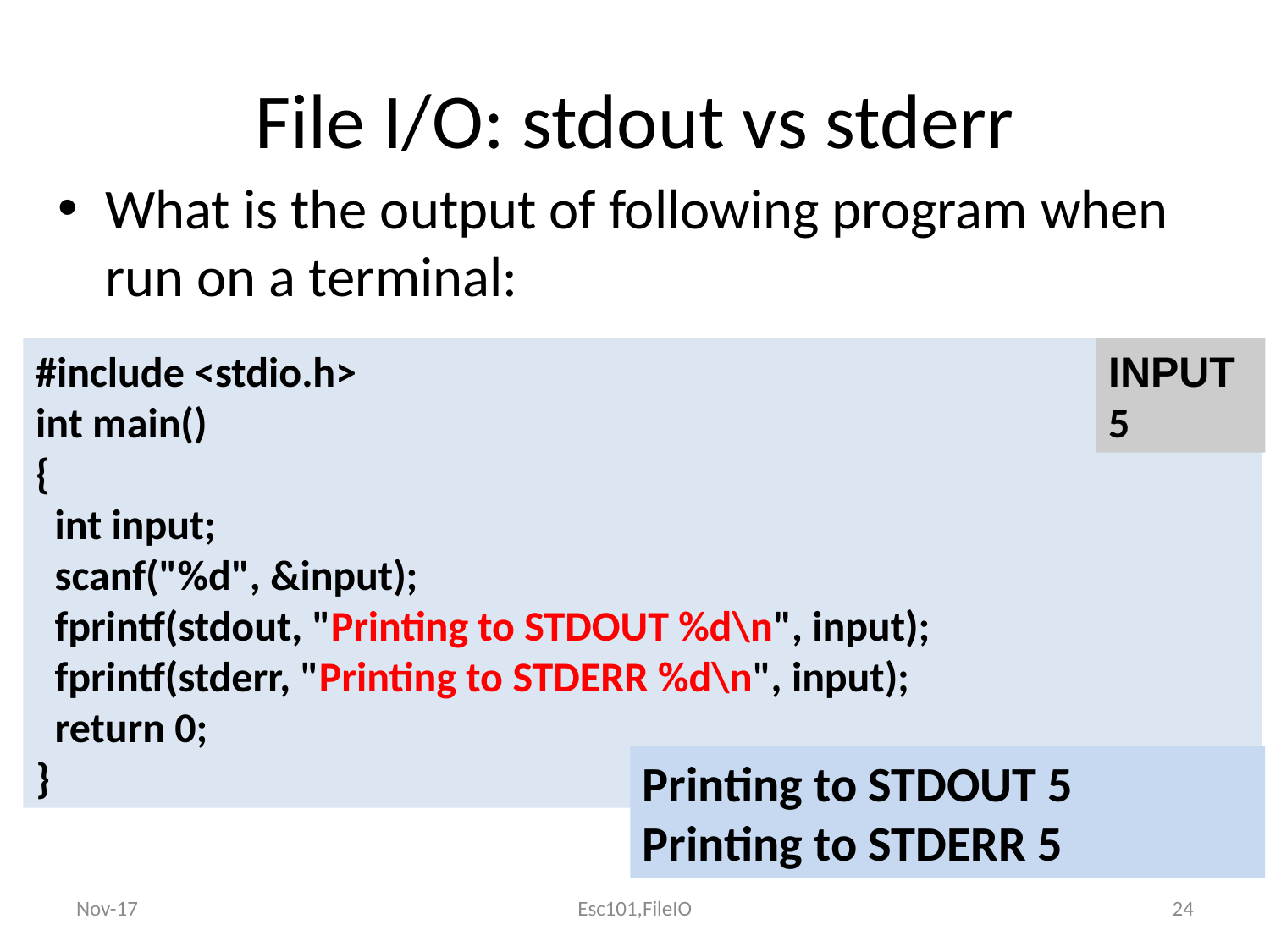

# File I/O: stdout vs stderr
What is the output of following program when run on a terminal:
#include <stdio.h>
int main()
{
  int input;
  scanf("%d", &input);
  fprintf(stdout, "Printing to STDOUT %d\n", input);
  fprintf(stderr, "Printing to STDERR %d\n", input);
  return 0;
}
INPUT
5
Printing to STDOUT 5
Printing to STDERR 5
Nov-17
24
Esc101,FileIO